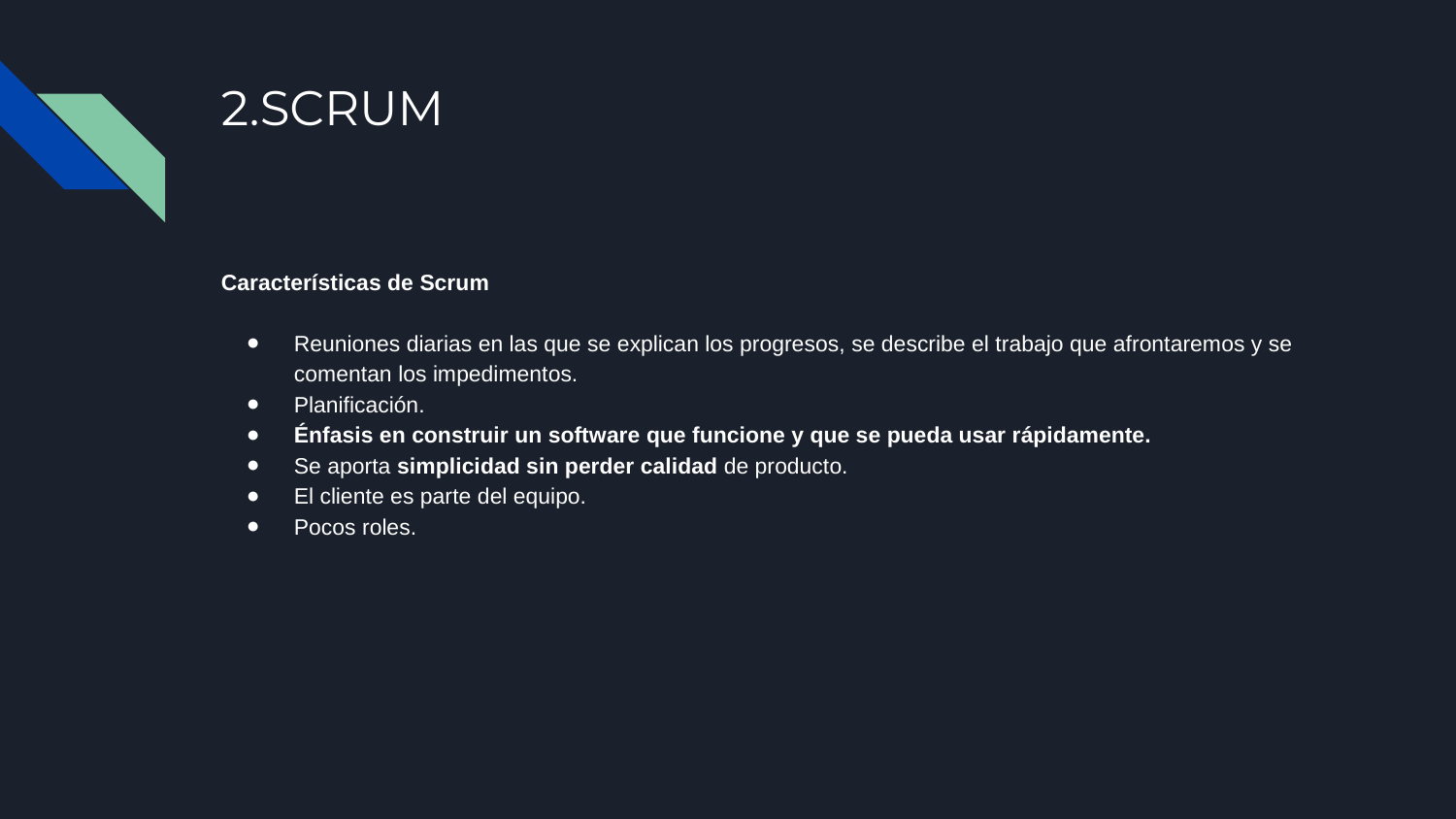

# 2.SCRUM

Características de Scrum

Reuniones diarias en las que se explican los progresos, se describe el trabajo que afrontaremos y se comentan los impedimentos.
Planificación.
Énfasis en construir un software que funcione y que se pueda usar rápidamente.
Se aporta simplicidad sin perder calidad de producto.
El cliente es parte del equipo.
Pocos roles.